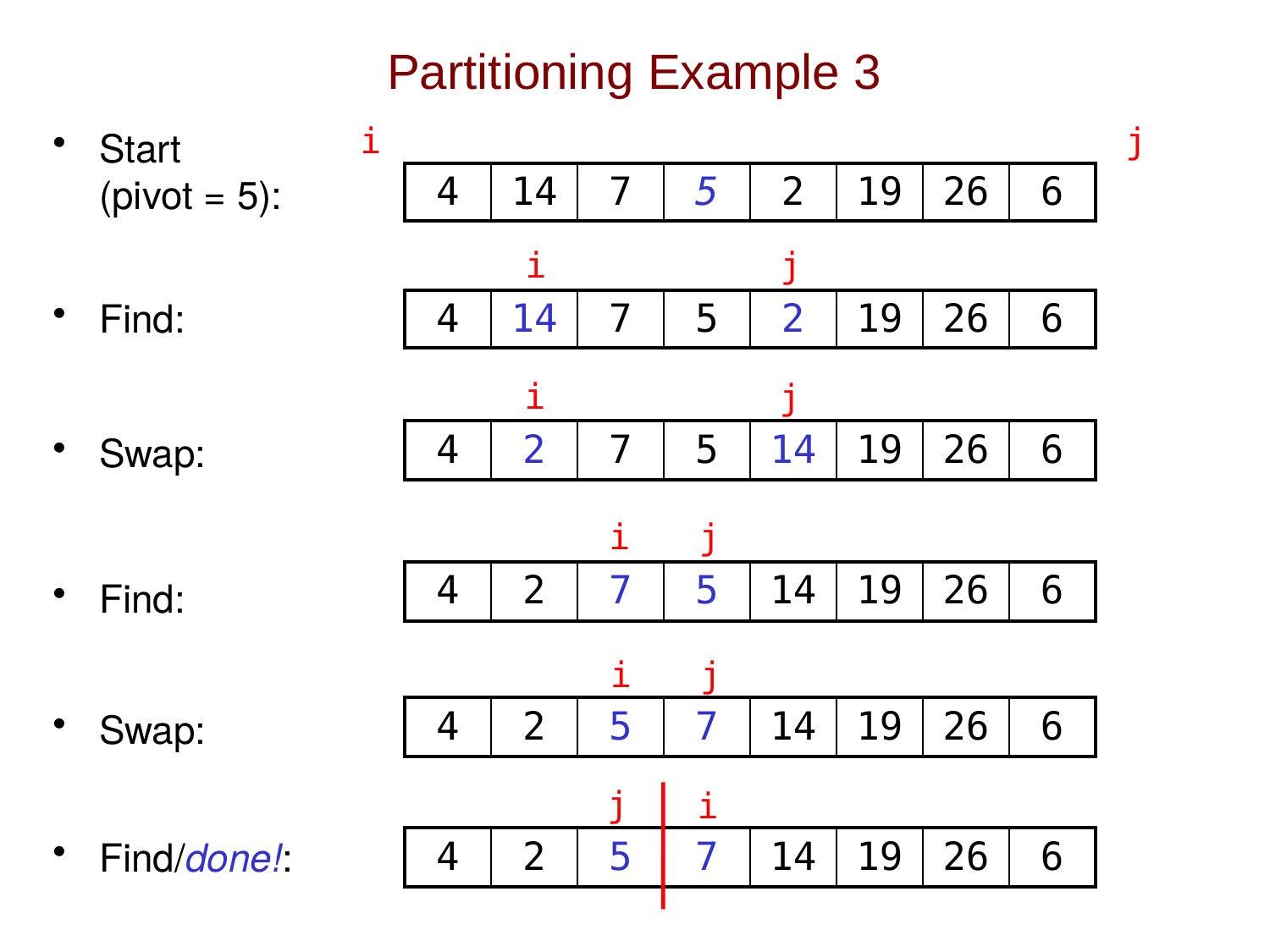

# Partitioning Example 3
i
j
Start
(pivot = 5):
Find:
Swap:
Find:
Swap:
Find/done!:
| 4 | 14 | 7 | 5 | 2 | 19 | 26 | 6 |
| --- | --- | --- | --- | --- | --- | --- | --- |
i
j
| 4 | 14 | 7 | 5 | 2 | 19 | 26 | 6 |
| --- | --- | --- | --- | --- | --- | --- | --- |
i
j
| 4 | 2 | 7 | 5 | 14 | 19 | 26 | 6 |
| --- | --- | --- | --- | --- | --- | --- | --- |
i
j
| 4 | 2 | 7 | 5 | 14 | 19 | 26 | 6 |
| --- | --- | --- | --- | --- | --- | --- | --- |
i
j
| 4 | 2 | 5 | 7 | 14 | 19 | 26 | 6 |
| --- | --- | --- | --- | --- | --- | --- | --- |
j
i

| 4 | 2 | 5 | 7 | 14 | 19 | 26 | 6 |
| --- | --- | --- | --- | --- | --- | --- | --- |